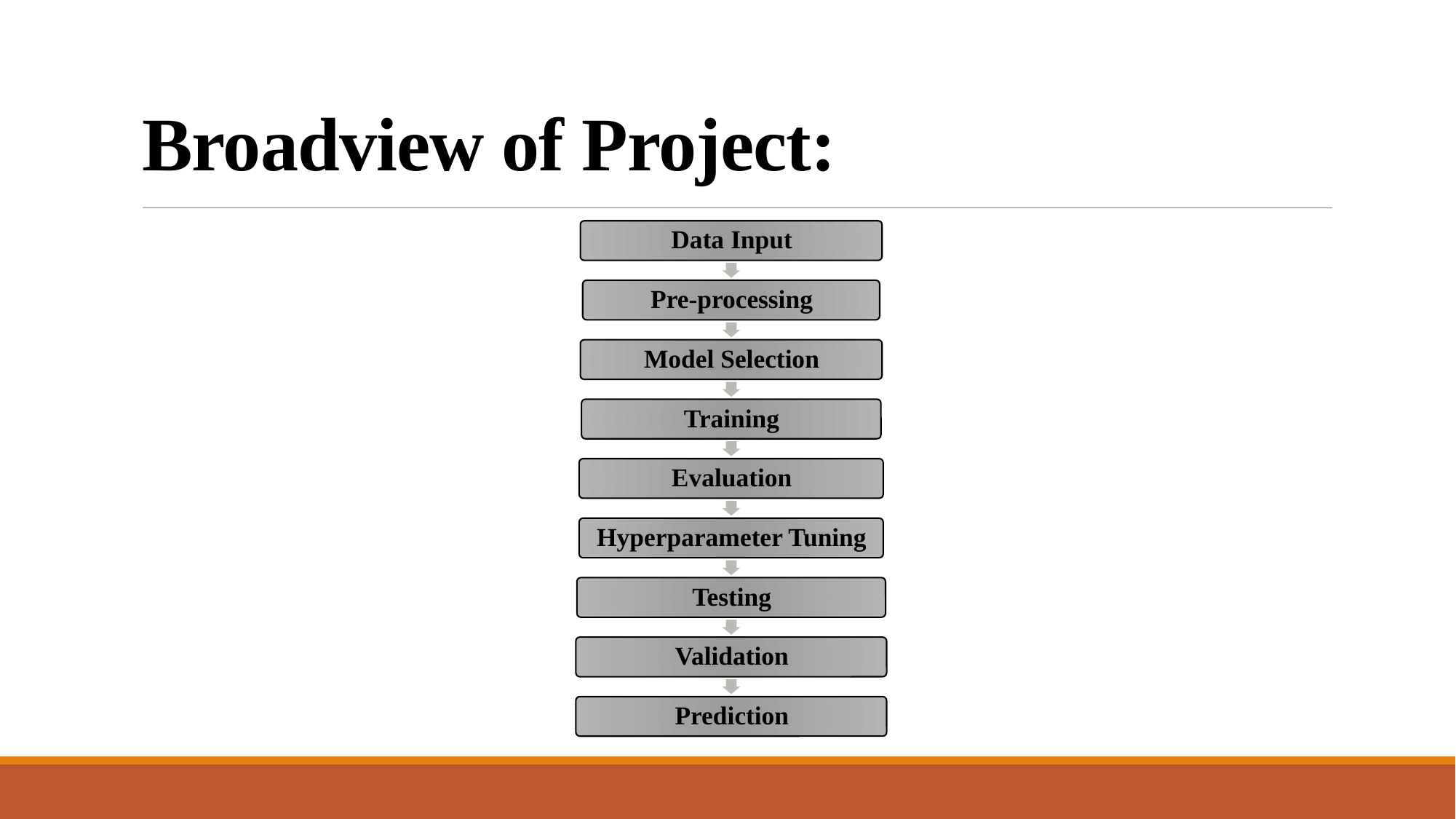

# Broadview of Project:
Data Input

Pre-processing

Model Selection

Training

Evaluation

Hyperparameter Tuning

Testing

Validation

Prediction